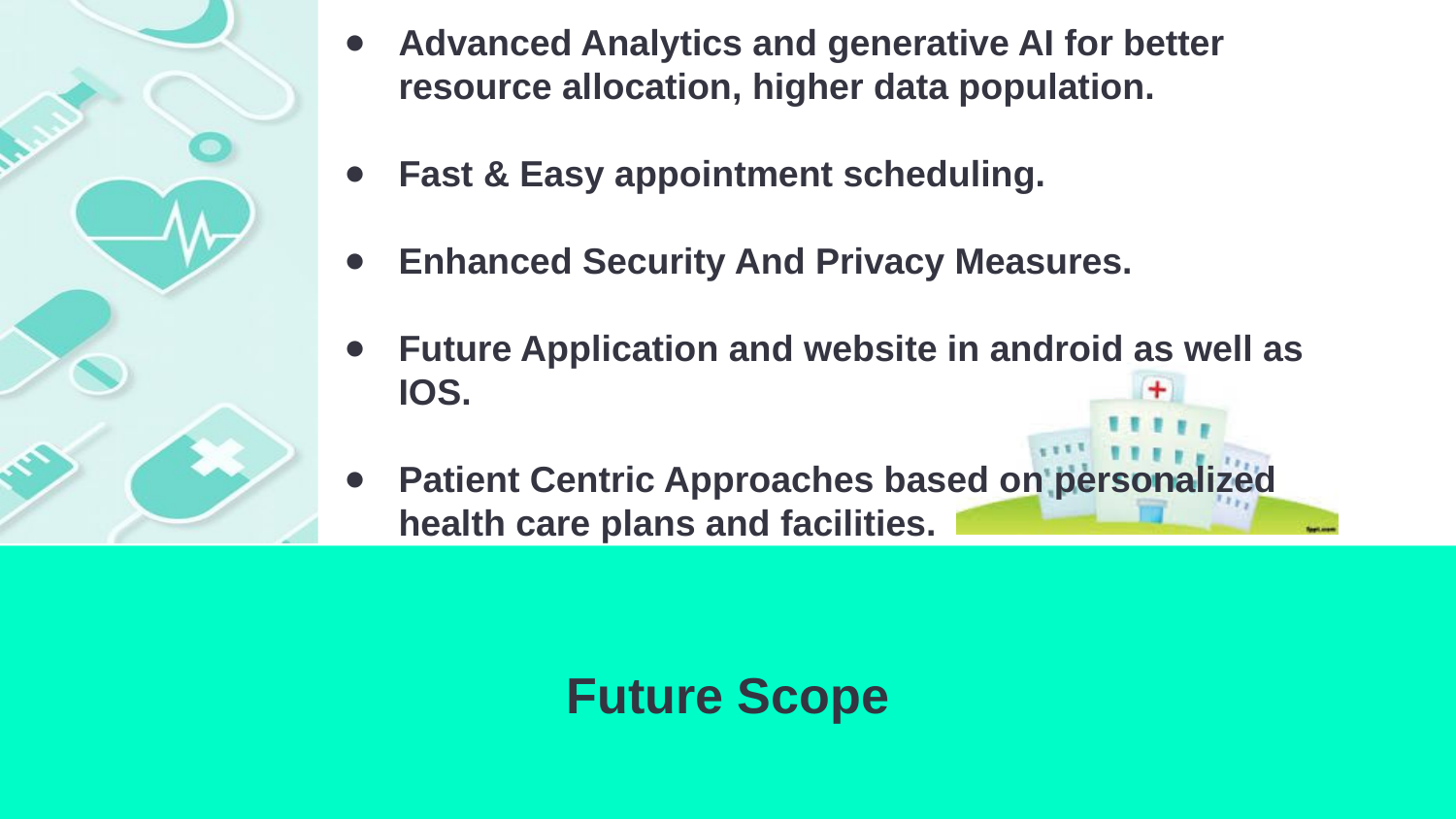

Advanced Analytics and generative AI for better resource allocation, higher data population.

Fast & Easy appointment scheduling.

Enhanced Security And Privacy Measures.

Future Application and website in android as well as IOS.

Patient Centric Approaches based on personalized health care plans and facilities.

Future Scope